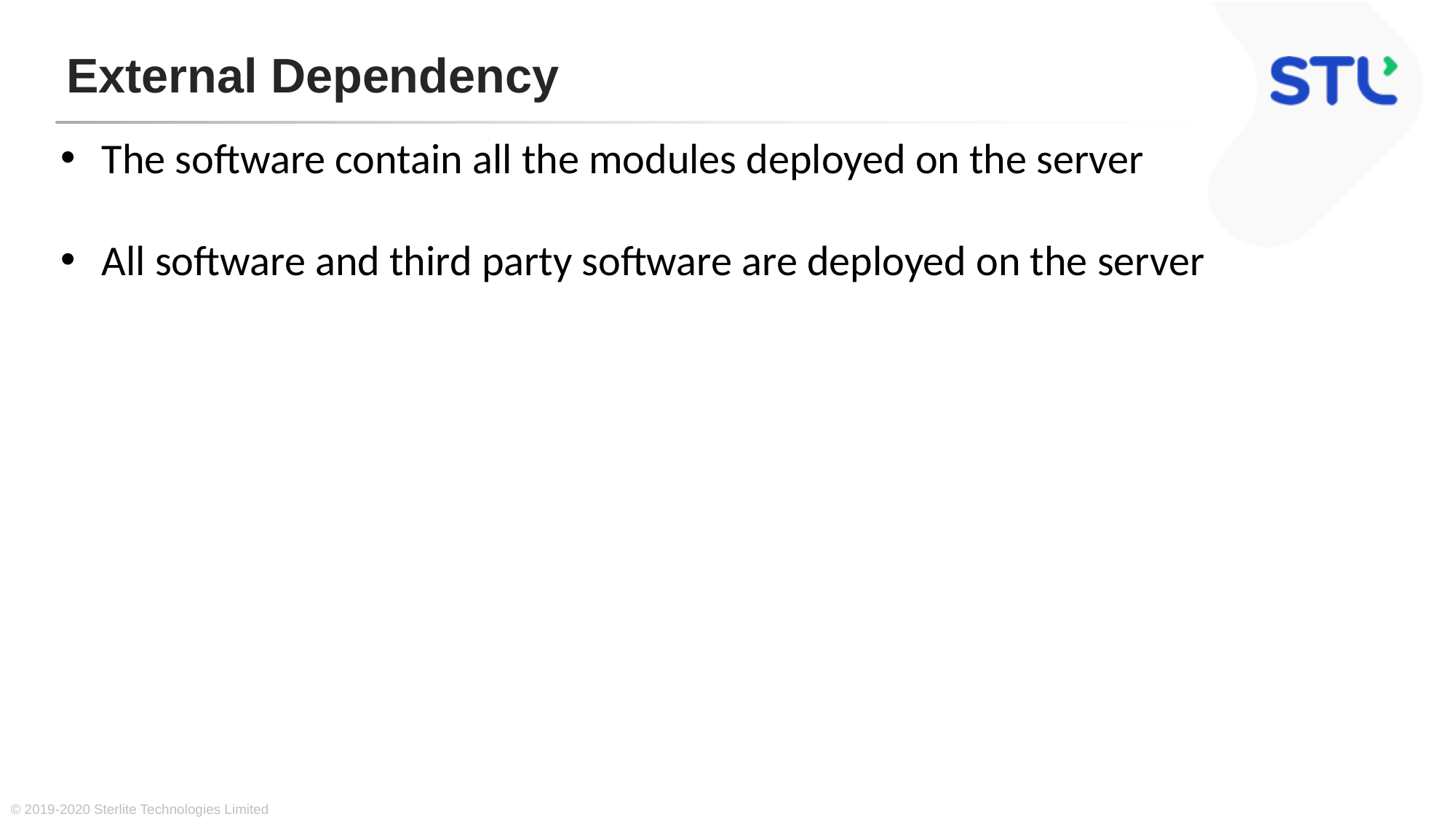

# External Dependency
The software contain all the modules deployed on the server

All software and third party software are deployed on the server

© 2019-2020 Sterlite Technologies Limited